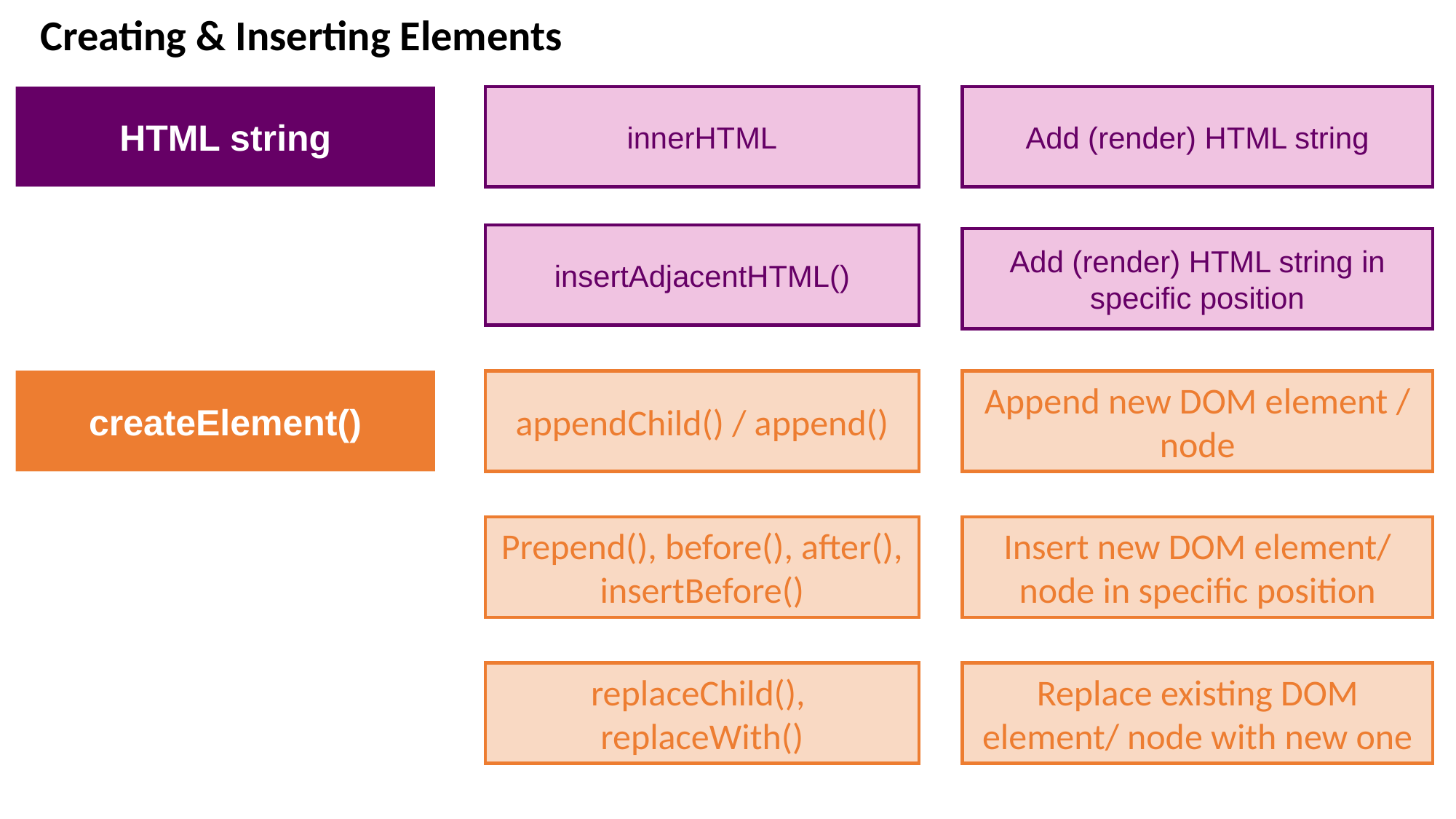

Creating & Inserting Elements
Add (render) HTML string
HTML string
innerHTML
insertAdjacentHTML()
Add (render) HTML string in specific position
createElement()
appendChild() / append()
Append new DOM element / node
Insert new DOM element/ node in specific position
Prepend(), before(), after(), insertBefore()
Replace existing DOM element/ node with new one
replaceChild(),
replaceWith()